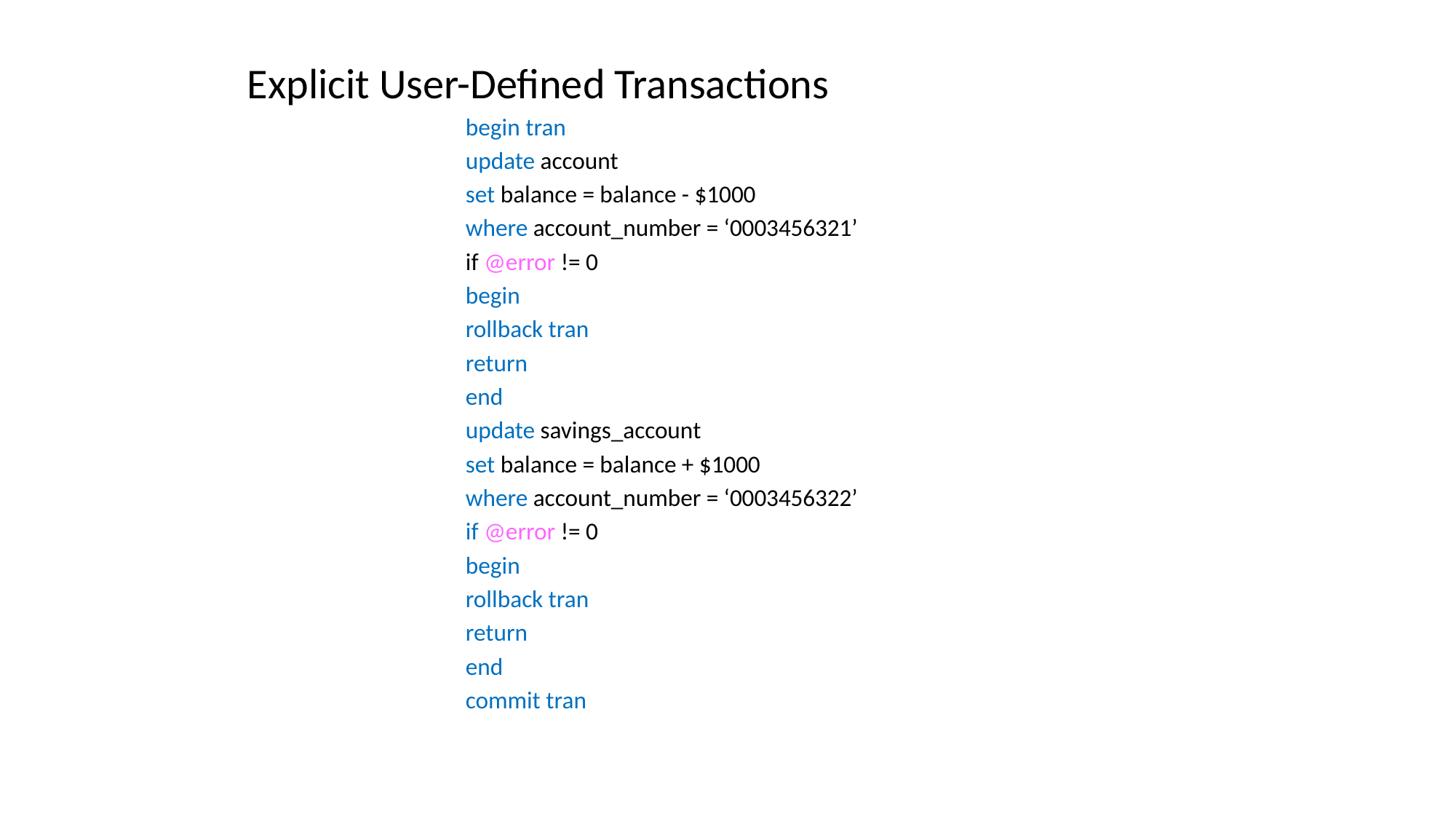

# Explicit User-Defined Transactions
begin tran
update account
set balance = balance - $1000
where account_number = ‘0003456321’
if @error != 0
begin
rollback tran
return
end
update savings_account
set balance = balance + $1000
where account_number = ‘0003456322’
if @error != 0
begin
rollback tran
return
end
commit tran
7